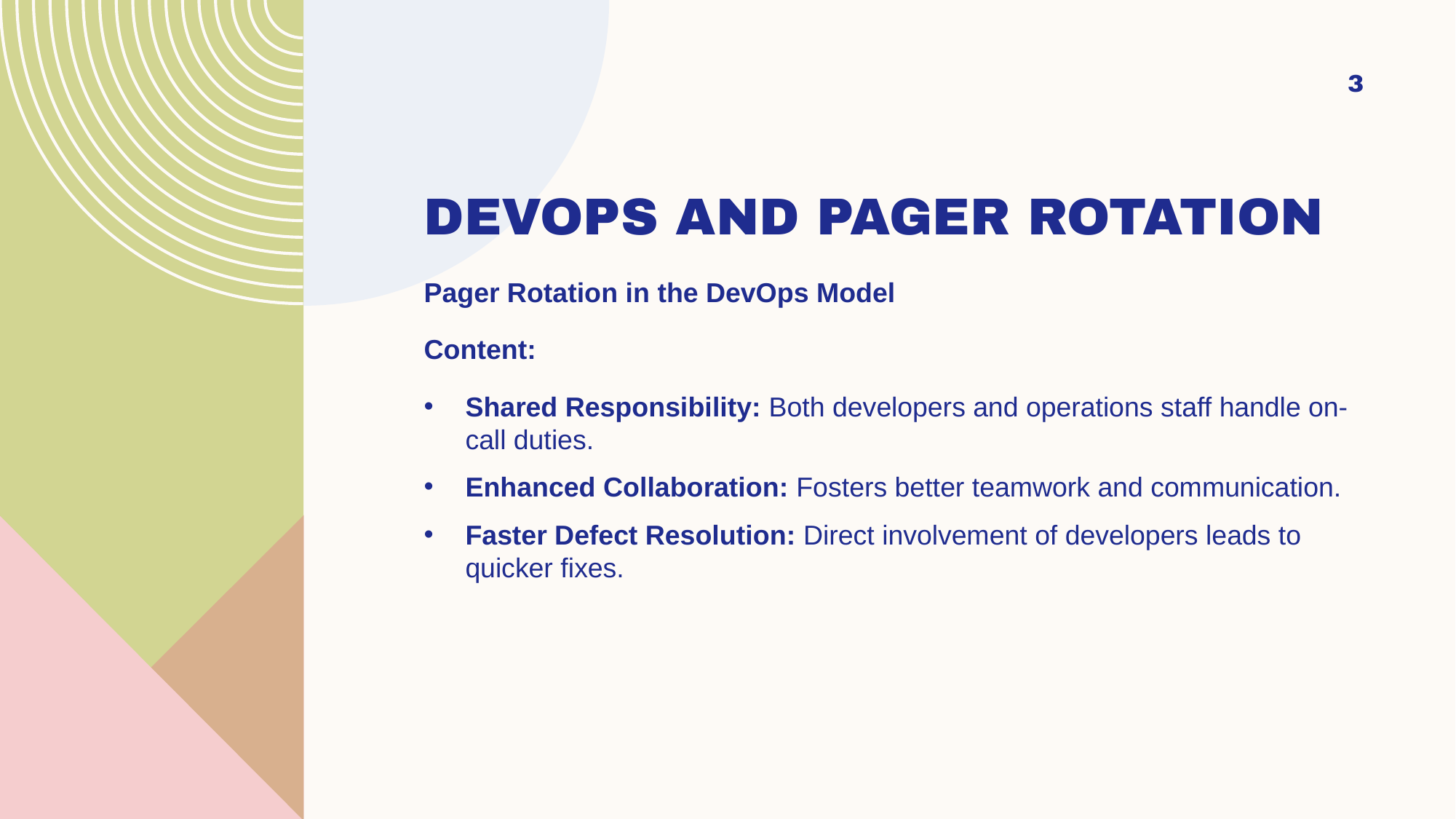

3
# DevOps and Pager Rotation
Pager Rotation in the DevOps Model
Content:
Shared Responsibility: Both developers and operations staff handle on-call duties.
Enhanced Collaboration: Fosters better teamwork and communication.
Faster Defect Resolution: Direct involvement of developers leads to quicker fixes.